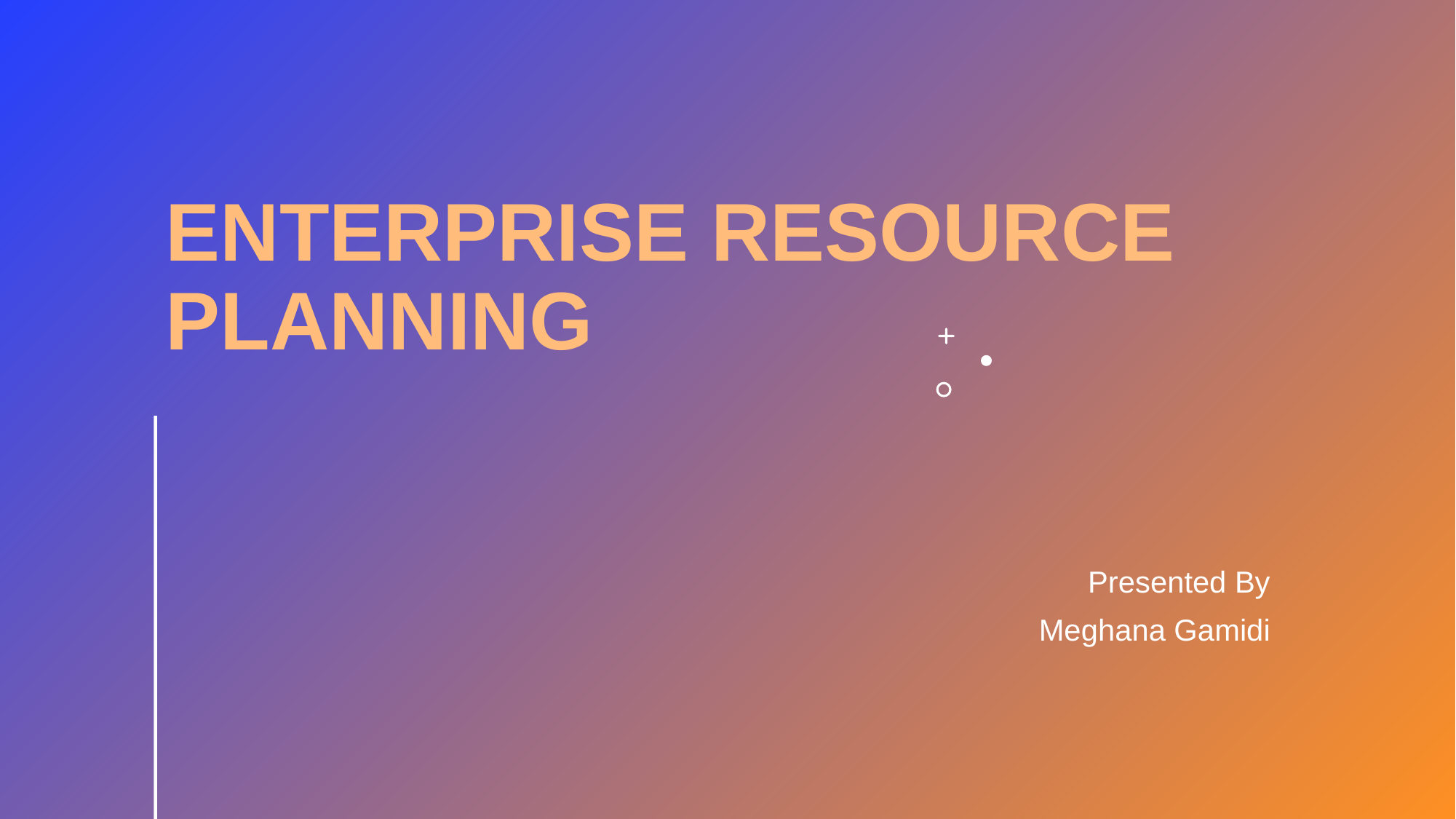

# ENTERPRISE RESOURCE PLANNING
Presented By
Meghana Gamidi